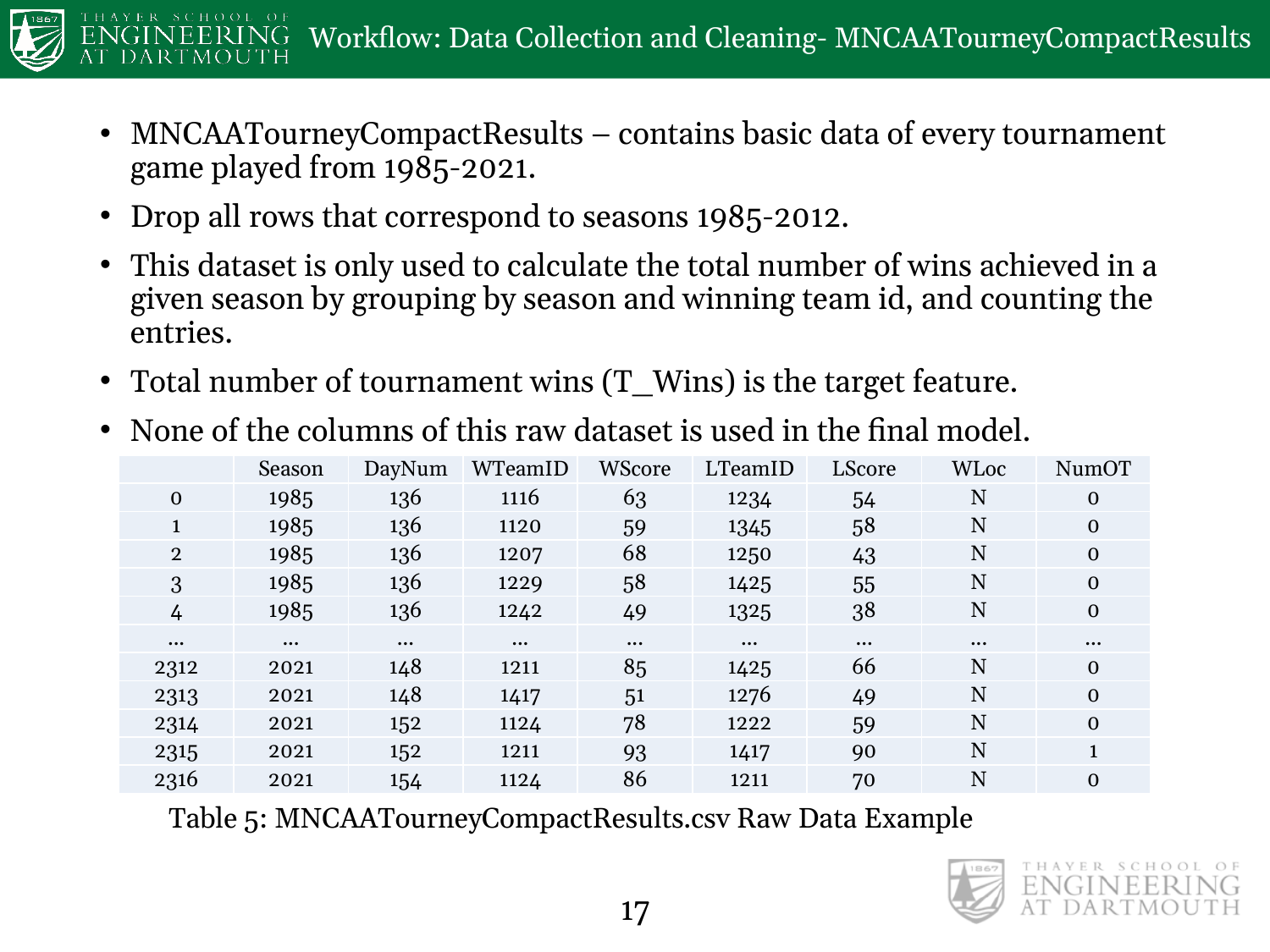

# Workflow: Data Collection and Cleaning- MNCAATourneyCompactResults
MNCAATourneyCompactResults – contains basic data of every tournament game played from 1985-2021.
Drop all rows that correspond to seasons 1985-2012.
This dataset is only used to calculate the total number of wins achieved in a given season by grouping by season and winning team id, and counting the entries.
Total number of tournament wins (T_Wins) is the target feature.
None of the columns of this raw dataset is used in the final model.

|  | Season | DayNum | WTeamID | WScore | LTeamID | LScore | WLoc | NumOT |
| --- | --- | --- | --- | --- | --- | --- | --- | --- |
| 0 | 1985 | 136 | 1116 | 63 | 1234 | 54 | N | 0 |
| 1 | 1985 | 136 | 1120 | 59 | 1345 | 58 | N | 0 |
| 2 | 1985 | 136 | 1207 | 68 | 1250 | 43 | N | 0 |
| 3 | 1985 | 136 | 1229 | 58 | 1425 | 55 | N | 0 |
| 4 | 1985 | 136 | 1242 | 49 | 1325 | 38 | N | 0 |
| ... | ... | ... | ... | ... | ... | ... | ... | ... |
| 2312 | 2021 | 148 | 1211 | 85 | 1425 | 66 | N | 0 |
| 2313 | 2021 | 148 | 1417 | 51 | 1276 | 49 | N | 0 |
| 2314 | 2021 | 152 | 1124 | 78 | 1222 | 59 | N | 0 |
| 2315 | 2021 | 152 | 1211 | 93 | 1417 | 90 | N | 1 |
| 2316 | 2021 | 154 | 1124 | 86 | 1211 | 70 | N | 0 |
Table 5: MNCAATourneyCompactResults.csv Raw Data Example
17